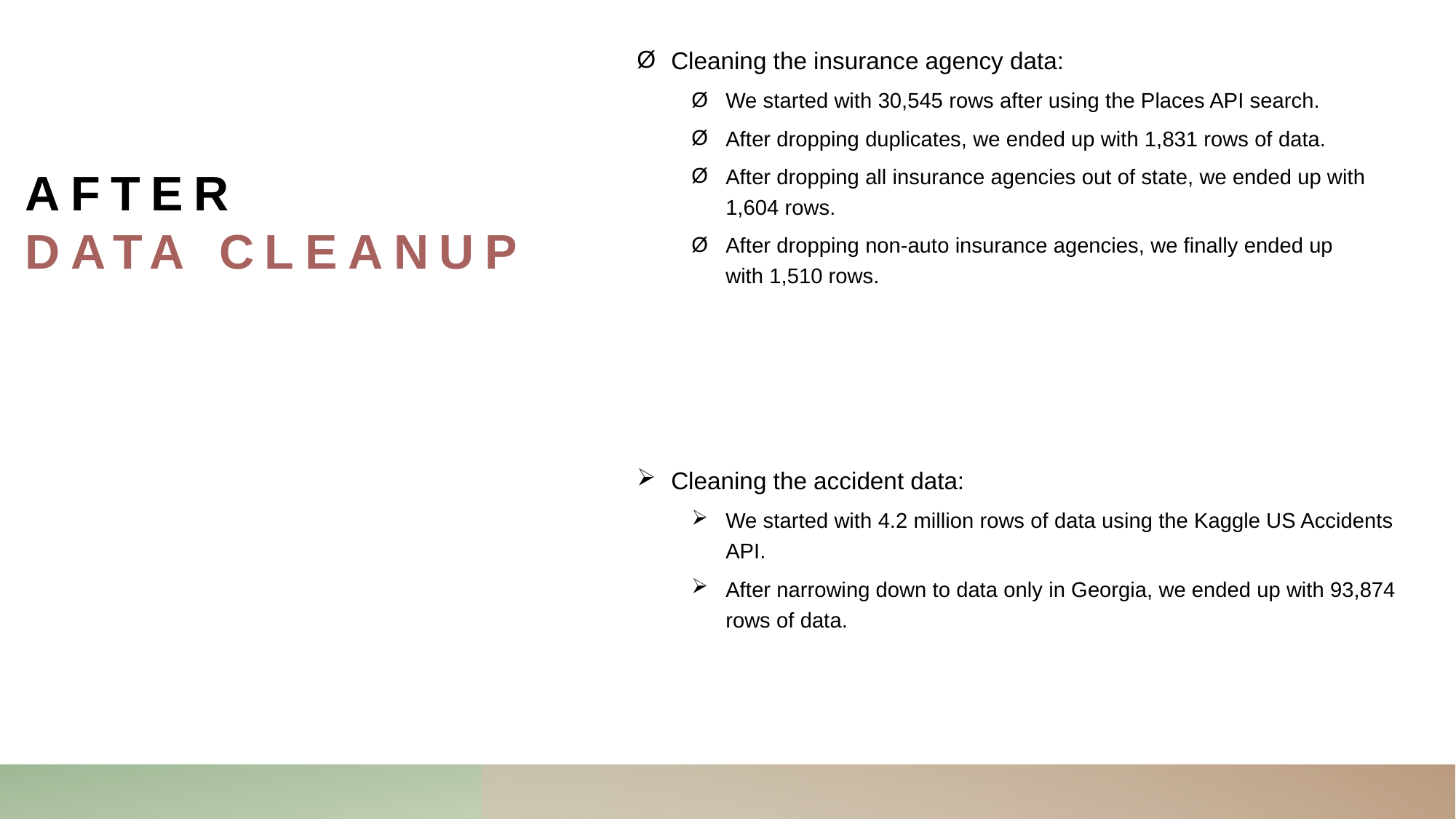

Cleaning the insurance agency data:
We started with 30,545 rows after using the Places API search.
After dropping duplicates, we ended up with 1,831 rows of data.
After dropping all insurance agencies out of state, we ended up with 1,604 rows.
After dropping non-auto insurance agencies, we finally ended up with 1,510 rows.

Cleaning the accident data:
We started with 4.2 million rows of data using the Kaggle US Accidents API.
After narrowing down to data only in Georgia, we ended up with 93,874 rows of data.

# After DATA CLEANUP